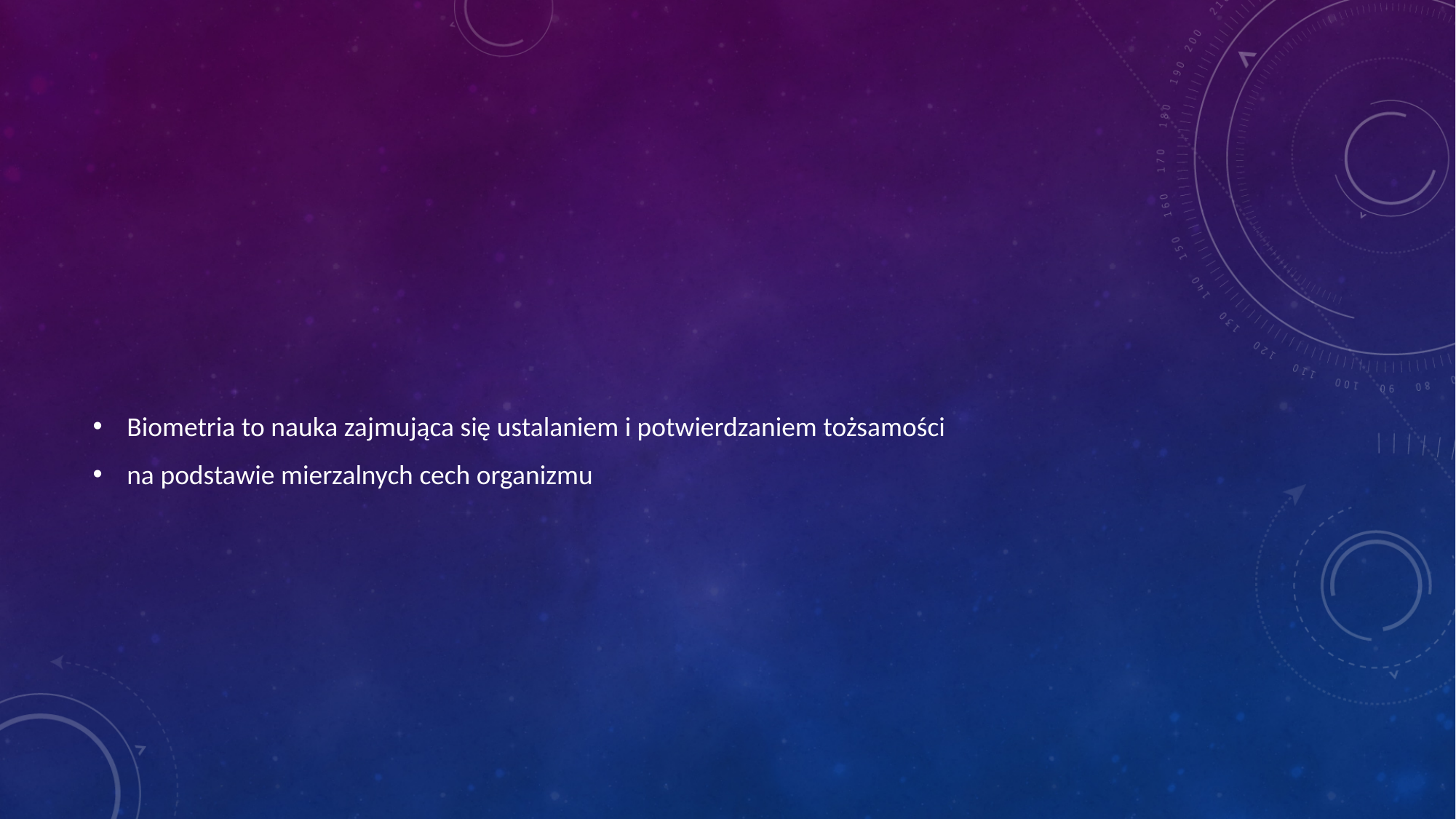

#
Biometria to nauka zajmująca się ustalaniem i potwierdzaniem tożsamości
na podstawie mierzalnych cech organizmu